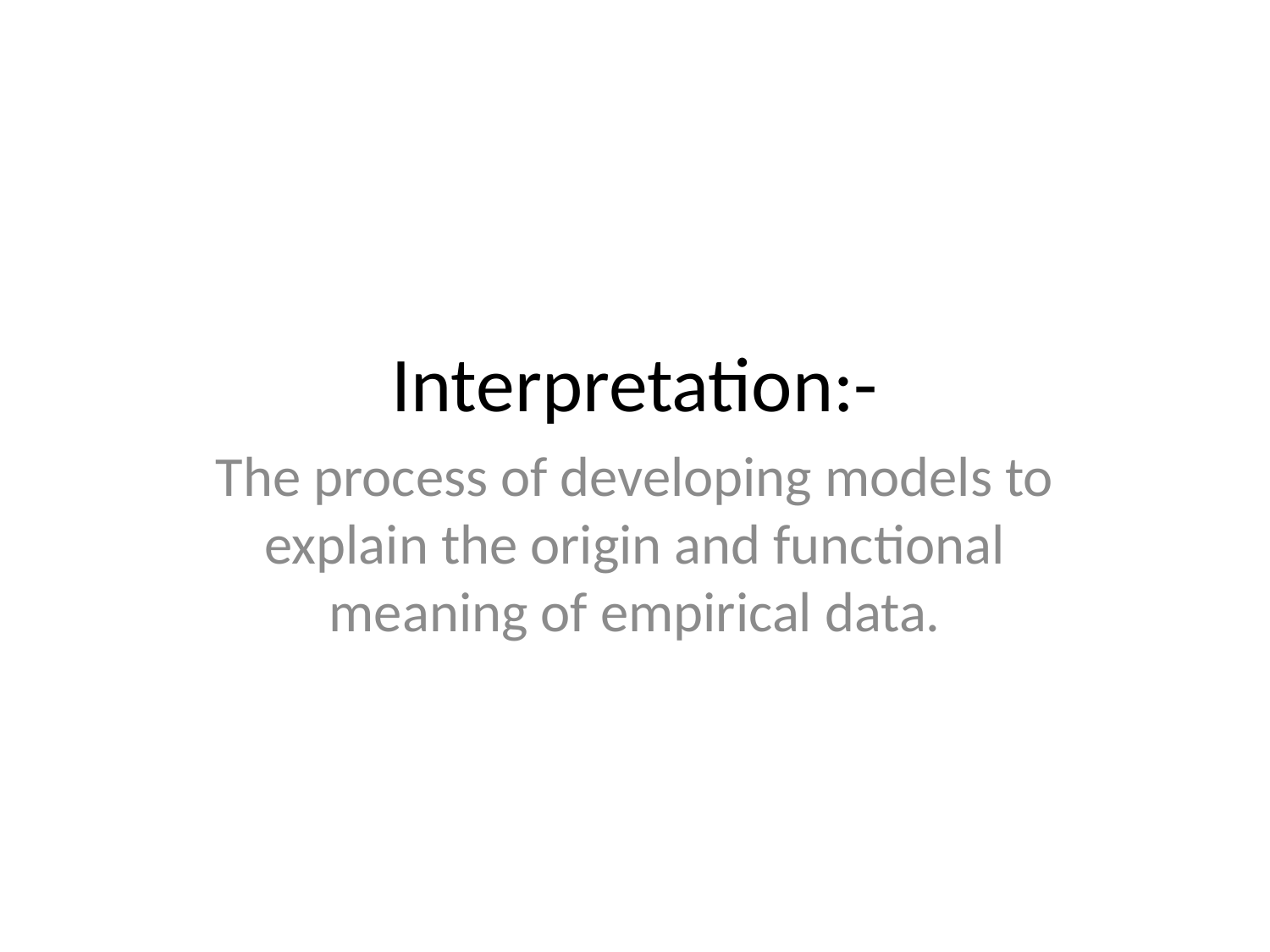

# Interpretation:-
The process of developing models to explain the origin and functional meaning of empirical data.